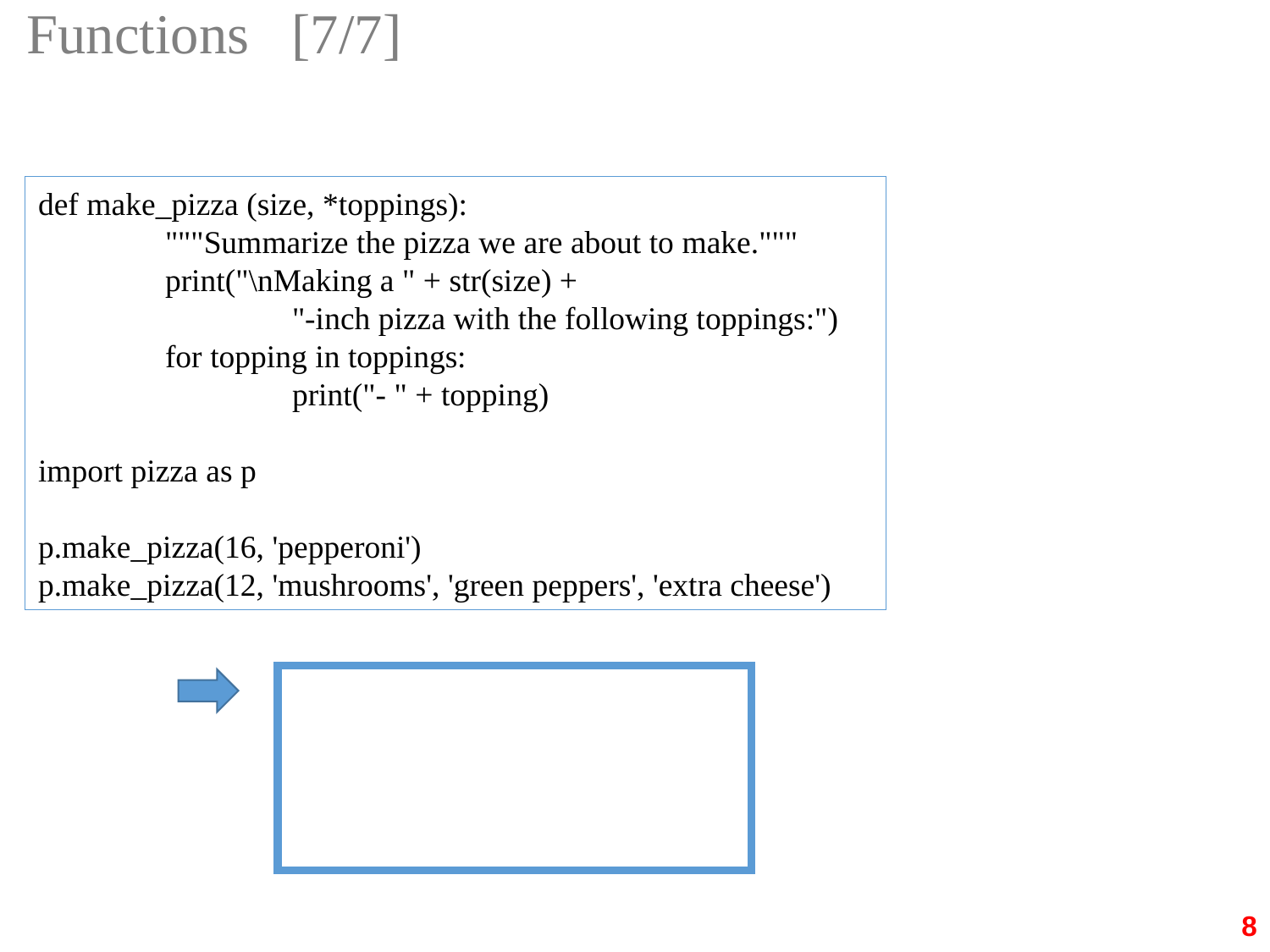

# Functions   [7/7]
def make_pizza (size, *toppings):
	"""Summarize the pizza we are about to make."""
	print("\nMaking a " + str(size) +
		"-inch pizza with the following toppings:")
	for topping in toppings:
		print("- " + topping)

import pizza as p

p.make_pizza(16, 'pepperoni')
p.make_pizza(12, 'mushrooms', 'green peppers', 'extra cheese')

8